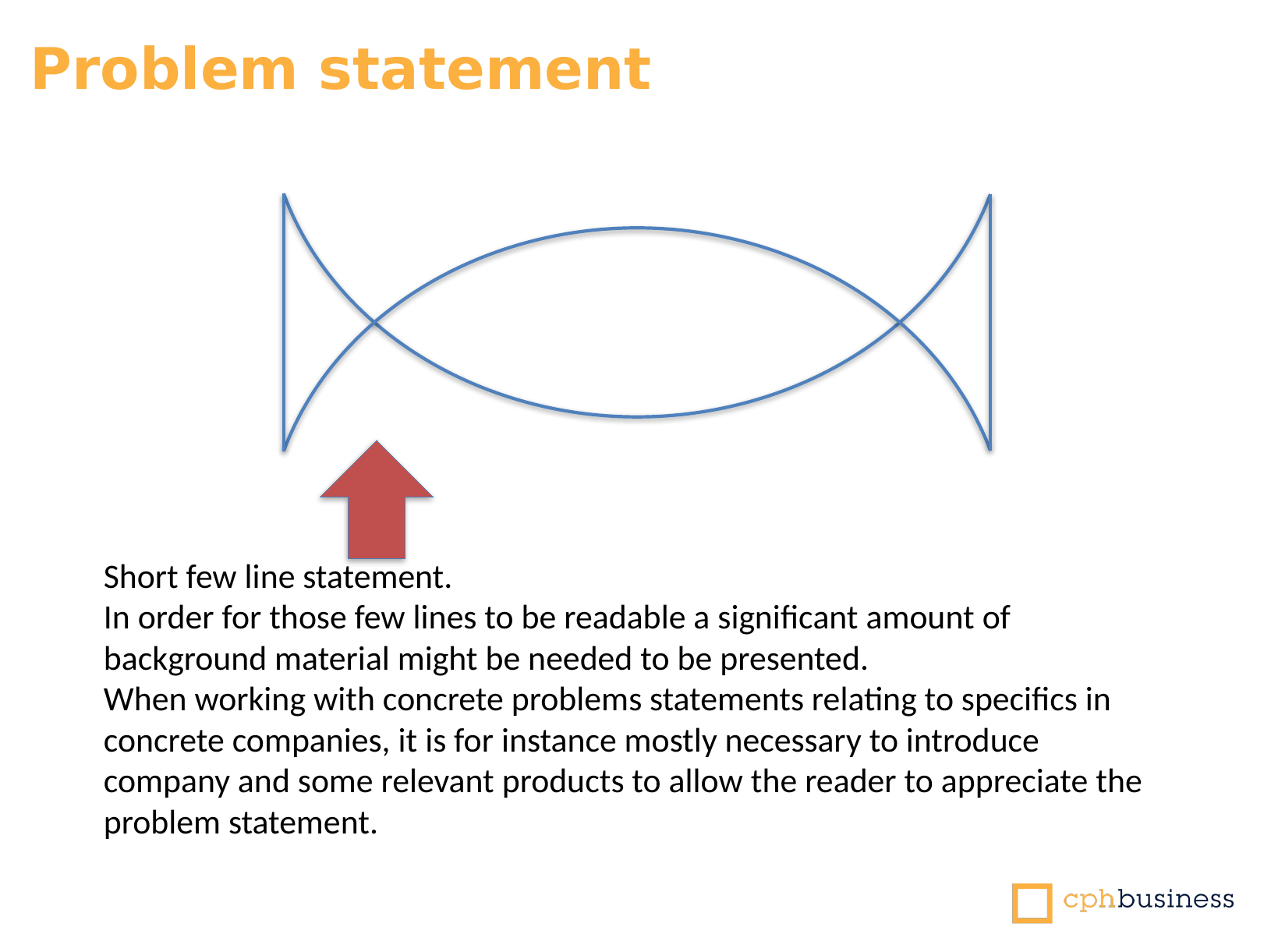

Problem statement

Short few line statement.
In order for those few lines to be readable a significant amount of background material might be needed to be presented.
When working with concrete problems statements relating to specifics in concrete companies, it is for instance mostly necessary to introduce company and some relevant products to allow the reader to appreciate the problem statement.